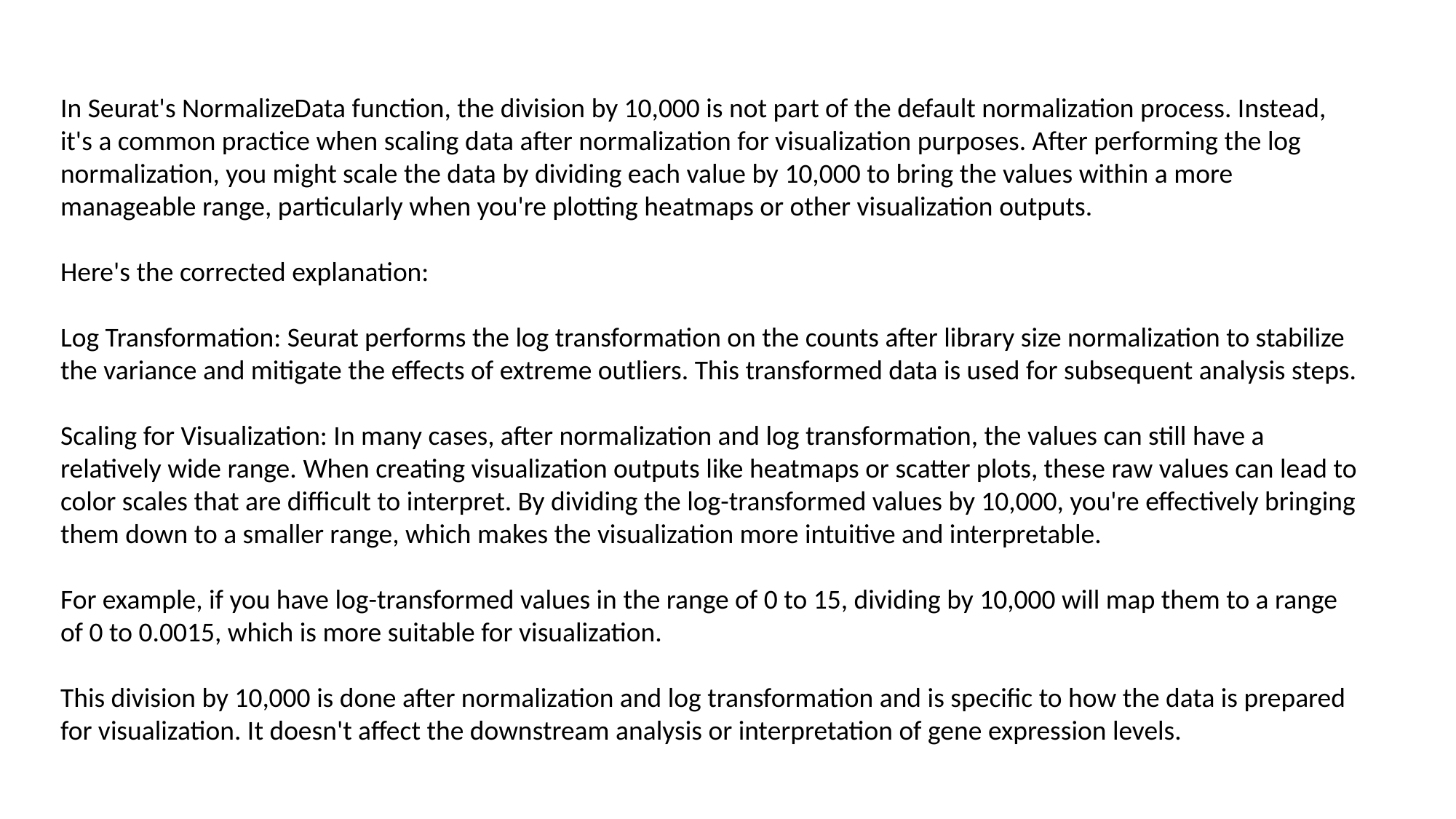

In Seurat's NormalizeData function, the division by 10,000 is not part of the default normalization process. Instead, it's a common practice when scaling data after normalization for visualization purposes. After performing the log normalization, you might scale the data by dividing each value by 10,000 to bring the values within a more manageable range, particularly when you're plotting heatmaps or other visualization outputs.

Here's the corrected explanation:

Log Transformation: Seurat performs the log transformation on the counts after library size normalization to stabilize the variance and mitigate the effects of extreme outliers. This transformed data is used for subsequent analysis steps.

Scaling for Visualization: In many cases, after normalization and log transformation, the values can still have a relatively wide range. When creating visualization outputs like heatmaps or scatter plots, these raw values can lead to color scales that are difficult to interpret. By dividing the log-transformed values by 10,000, you're effectively bringing them down to a smaller range, which makes the visualization more intuitive and interpretable.

For example, if you have log-transformed values in the range of 0 to 15, dividing by 10,000 will map them to a range of 0 to 0.0015, which is more suitable for visualization.

This division by 10,000 is done after normalization and log transformation and is specific to how the data is prepared for visualization. It doesn't affect the downstream analysis or interpretation of gene expression levels.